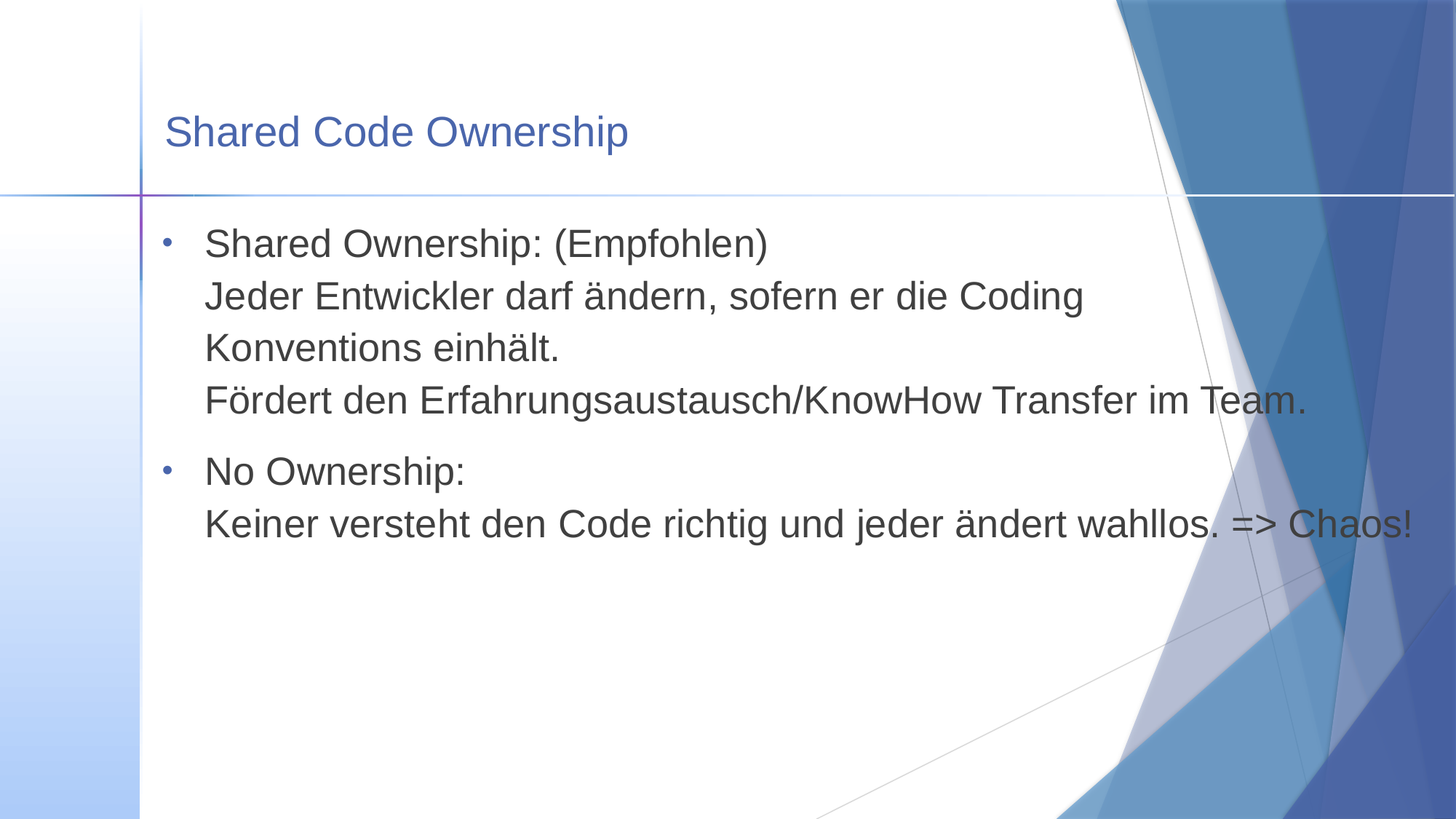

# Shared Code Ownership
Shared Ownership: (Empfohlen)
Jeder Entwickler darf ändern, sofern er die Coding
Konventions einhält.
Fördert den Erfahrungsaustausch/KnowHow Transfer im Team.
No Ownership:
Keiner versteht den Code richtig und jeder ändert wahllos. => Chaos!